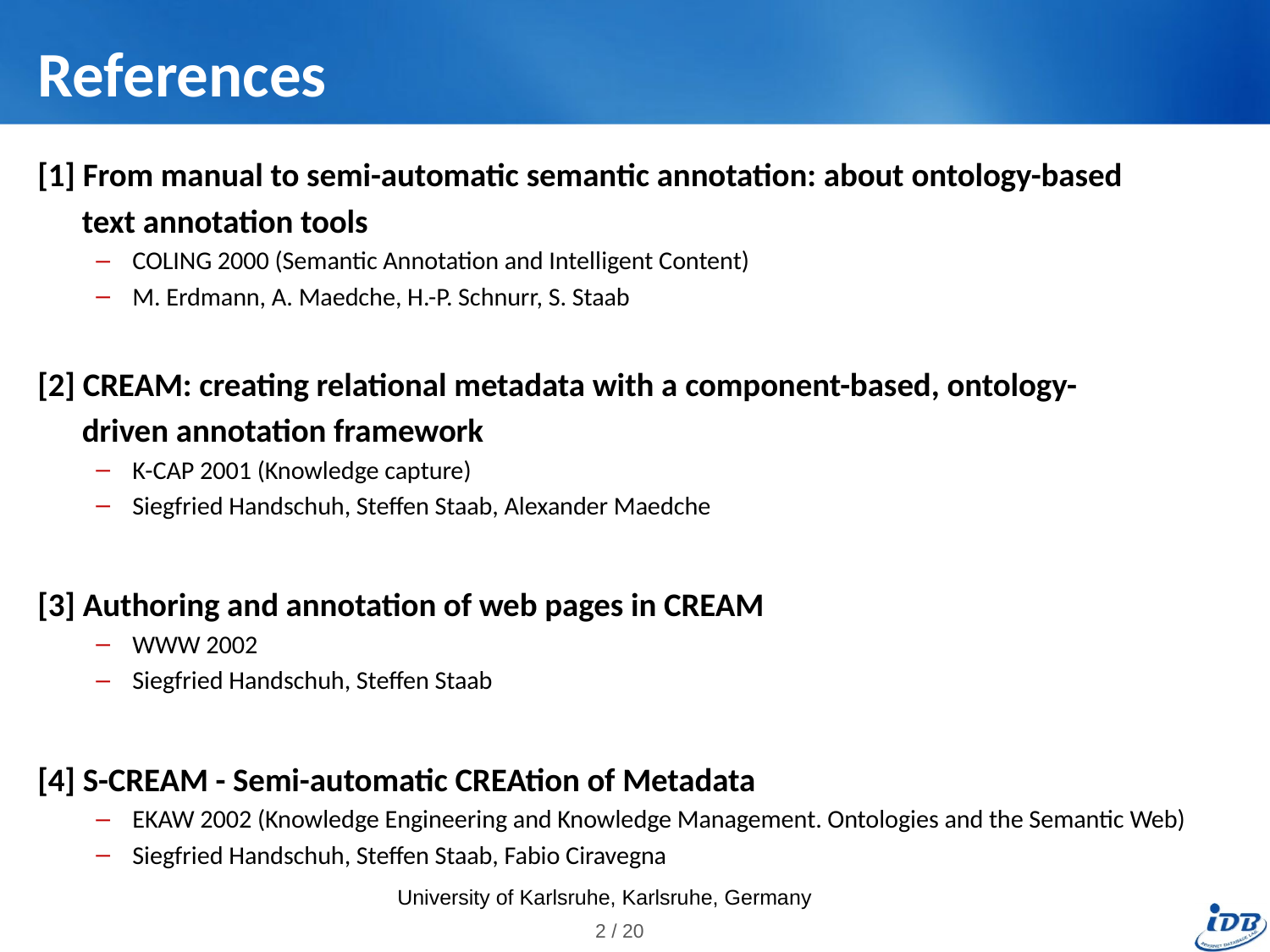

# References
[1] From manual to semi-automatic semantic annotation: about ontology-based
      text annotation tools
COLING 2000 (Semantic Annotation and Intelligent Content)
M. Erdmann, A. Maedche, H.-P. Schnurr, S. Staab

[2] CREAM: creating relational metadata with a component-based, ontology-
      driven annotation framework
K-CAP 2001 (Knowledge capture)
Siegfried Handschuh, Steffen Staab, Alexander Maedche

[3] Authoring and annotation of web pages in CREAM
WWW 2002
Siegfried Handschuh, Steffen Staab

[4] S-CREAM - Semi-automatic CREAtion of Metadata
EKAW 2002 (Knowledge Engineering and Knowledge Management. Ontologies and the Semantic Web)
Siegfried Handschuh, Steffen Staab, Fabio Ciravegna

University of Karlsruhe, Karlsruhe, Germany